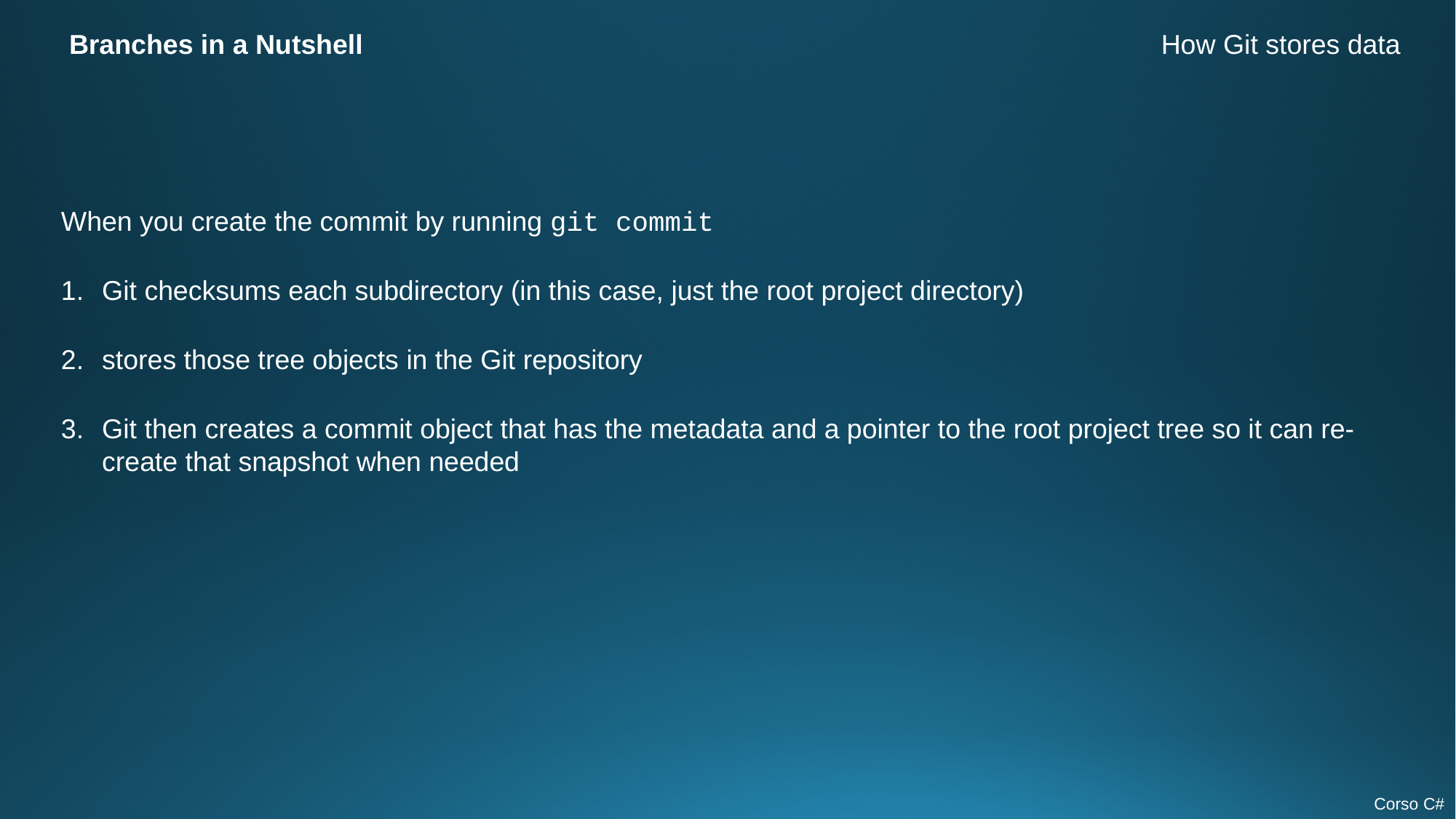

Branches in a Nutshell
How Git stores data
When you create the commit by running git commit
Git checksums each subdirectory (in this case, just the root project directory)
stores those tree objects in the Git repository
Git then creates a commit object that has the metadata and a pointer to the root project tree so it can re-create that snapshot when needed
Corso C#